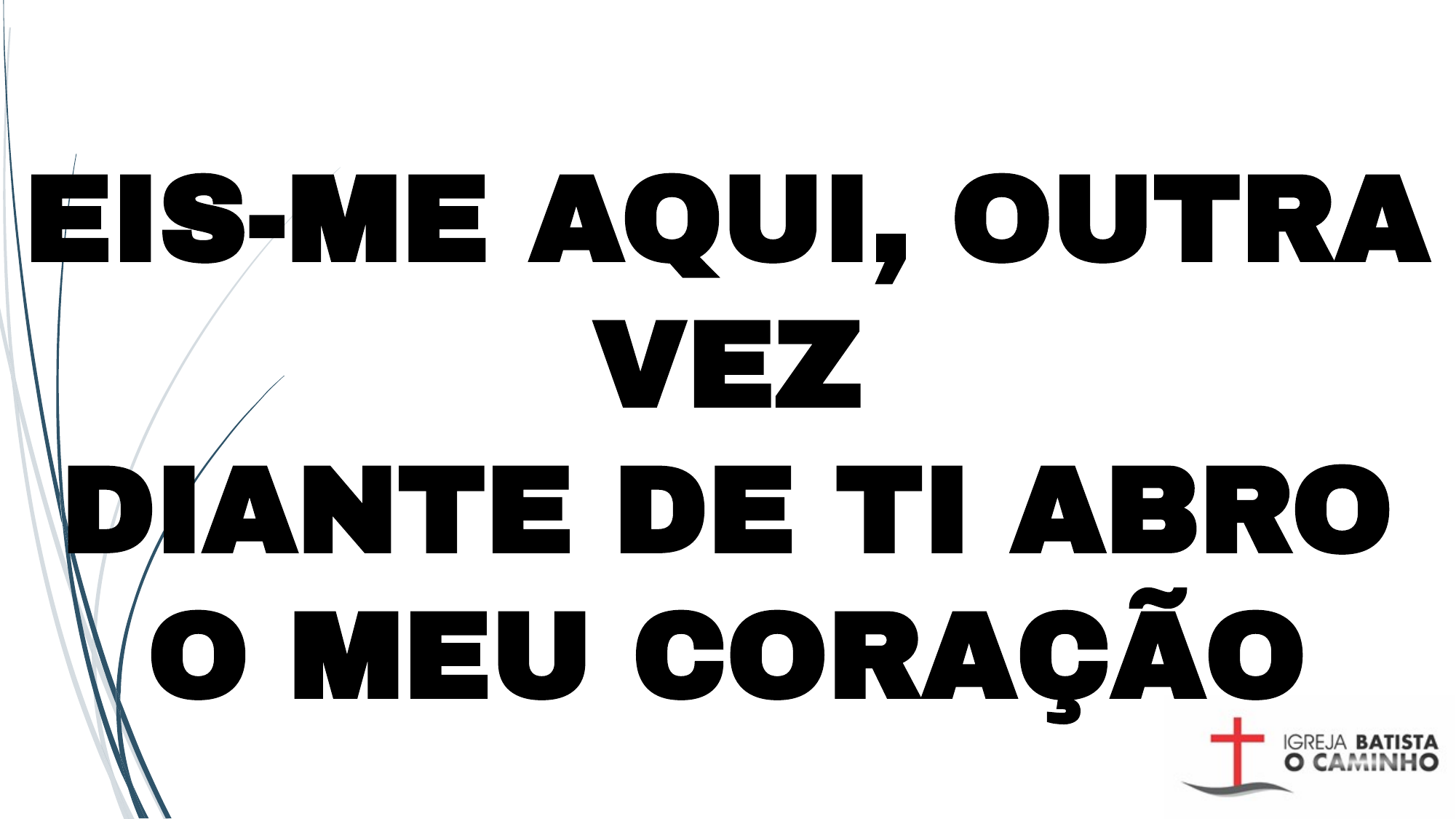

# EIS-ME AQUI, OUTRA VEZ DIANTE DE TI ABRO O MEU CORAÇÃO